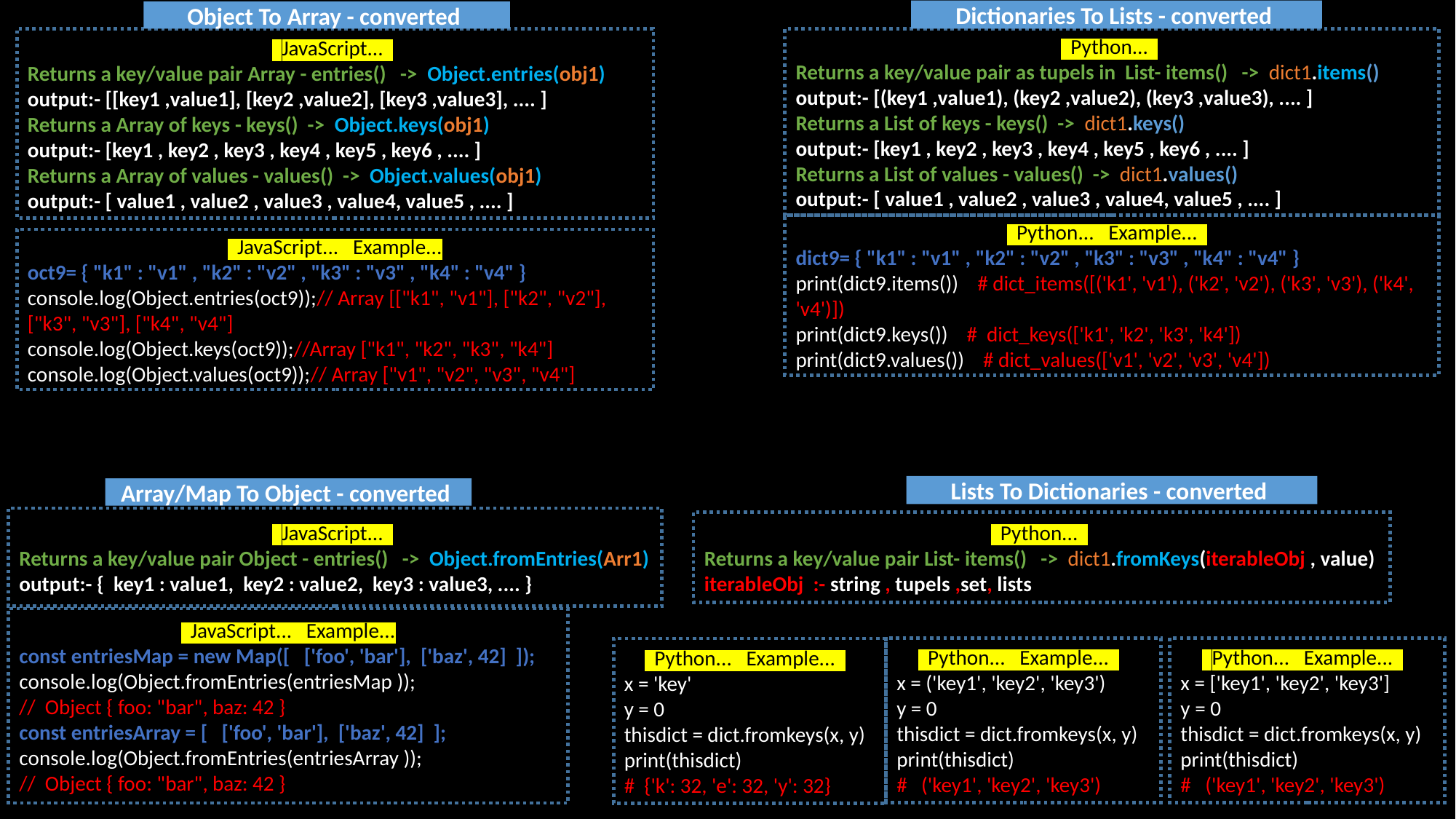

Dictionaries To Lists - converted
Object To Array - converted
  JavaScript...
Returns a key/value pair Array - entries()   ->  Object.entries(obj1)
output:- [[key1 ,value1], [key2 ,value2], [key3 ,value3], .... ]
Returns a Array of keys - keys()  ->  Object.keys(obj1)
output:- [key1 , key2 , key3 , key4 , key5 , key6 , .... ]
Returns a Array of values - values()  ->  Object.values(obj1)
output:- [ value1 , value2 , value3 , value4, value5 , .... ]
  Python...
Returns a key/value pair as tupels in  List- items()   ->  dict1.items()
output:- [(key1 ,value1), (key2 ,value2), (key3 ,value3), .... ]
Returns a List of keys - keys()  ->  dict1.keys()
output:- [key1 , key2 , key3 , key4 , key5 , key6 , .... ]
Returns a List of values - values()  ->  dict1.values()
output:- [ value1 , value2 , value3 , value4, value5 , .... ]
  Python...   Example...
dict9= { "k1" : "v1" , "k2" : "v2" , "k3" : "v3" , "k4" : "v4" }
print(dict9.items())    # dict_items([('k1', 'v1'), ('k2', 'v2'), ('k3', 'v3'), ('k4', 'v4')])
print(dict9.keys())    #  dict_keys(['k1', 'k2', 'k3', 'k4'])
print(dict9.values())    # dict_values(['v1', 'v2', 'v3', 'v4'])
  JavaScript...   Example...
oct9= { "k1" : "v1" , "k2" : "v2" , "k3" : "v3" , "k4" : "v4" }
console.log(Object.entries(oct9));// Array [["k1", "v1"], ["k2", "v2"], ["k3", "v3"], ["k4", "v4"]
console.log(Object.keys(oct9));//Array ["k1", "k2", "k3", "k4"]
console.log(Object.values(oct9));// Array ["v1", "v2", "v3", "v4"]
Lists To Dictionaries - converted
Array/Map To Object - converted
  JavaScript...
Returns a key/value pair Object - entries()   ->  Object.fromEntries(Arr1)
output:- {  key1 : value1,  key2 : value2,  key3 : value3, .... }
  Python...
Returns a key/value pair List- items()   ->  dict1.fromKeys(iterableObj , value)
iterableObj  :- string , tupels ,set, lists
  JavaScript...   Example...
const entriesMap = new Map([   ['foo', 'bar'],  ['baz', 42]  ]);
console.log(Object.fromEntries(entriesMap ));
//  Object { foo: "bar", baz: 42 }
const entriesArray = [   ['foo', 'bar'],  ['baz', 42]  ];
console.log(Object.fromEntries(entriesArray ));
//  Object { foo: "bar", baz: 42 }
  Python...   Example...
x = ('key1', 'key2', 'key3')
y = 0
thisdict = dict.fromkeys(x, y)
print(thisdict)
#   ('key1', 'key2', 'key3')
  Python...   Example...
x = ['key1', 'key2', 'key3']
y = 0
thisdict = dict.fromkeys(x, y)
print(thisdict)
#   ('key1', 'key2', 'key3')
  Python...   Example...
x = 'key'
y = 0
thisdict = dict.fromkeys(x, y)
print(thisdict)
#  {'k': 32, 'e': 32, 'y': 32}